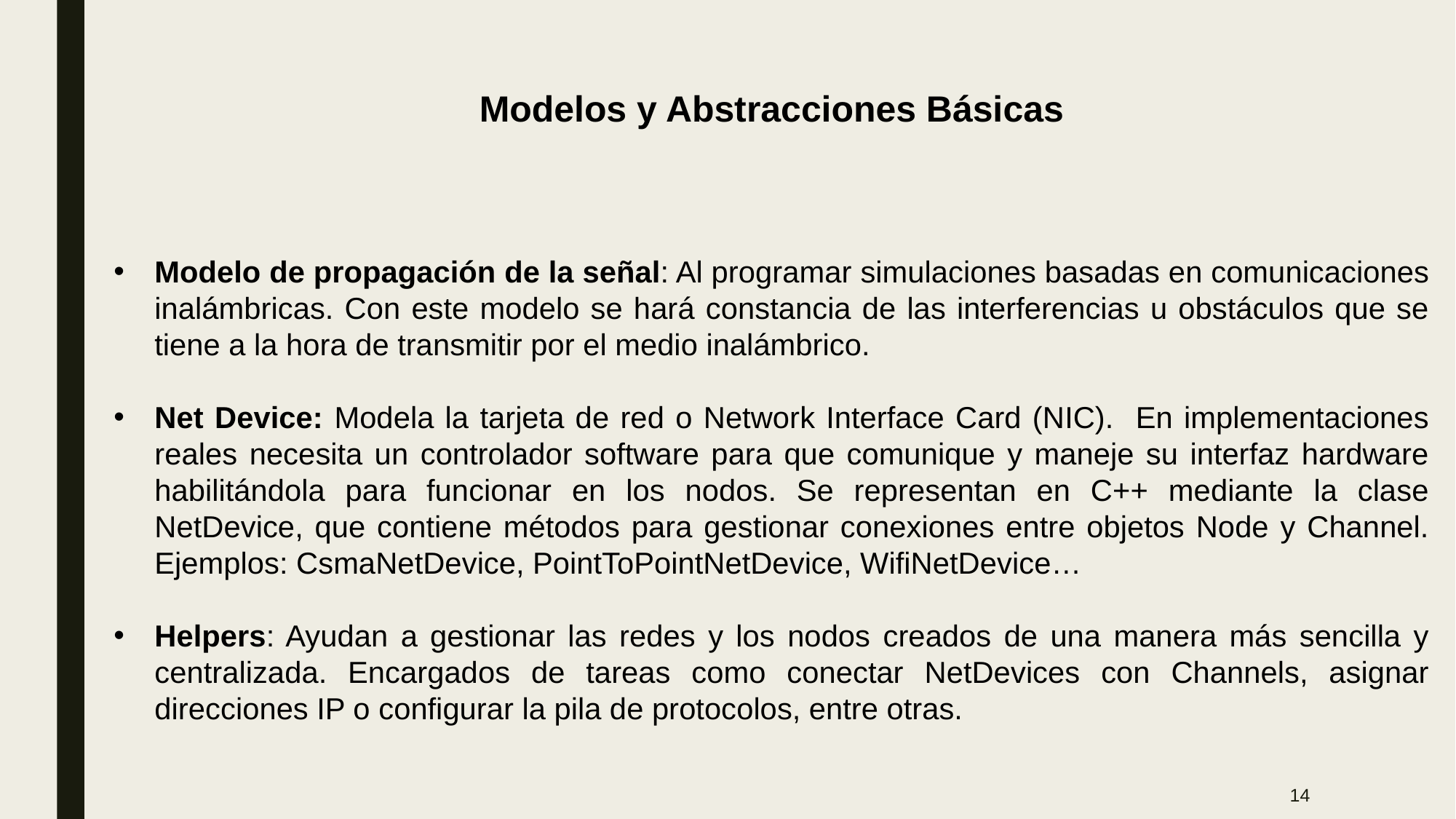

Modelos y Abstracciones Básicas

Modelo de propagación de la señal: Al programar simulaciones basadas en comunicaciones inalámbricas. Con este modelo se hará constancia de las interferencias u obstáculos que se tiene a la hora de transmitir por el medio inalámbrico.

Net Device: Modela la tarjeta de red o Network Interface Card (NIC).  En implementaciones reales necesita un controlador software para que comunique y maneje su interfaz hardware habilitándola para funcionar en los nodos. Se representan en C++ mediante la clase NetDevice, que contiene métodos para gestionar conexiones entre objetos Node y Channel. Ejemplos: CsmaNetDevice, PointToPointNetDevice, WifiNetDevice…

Helpers: Ayudan a gestionar las redes y los nodos creados de una manera más sencilla y centralizada. Encargados de tareas como conectar NetDevices con Channels, asignar direcciones IP o configurar la pila de protocolos, entre otras.
14